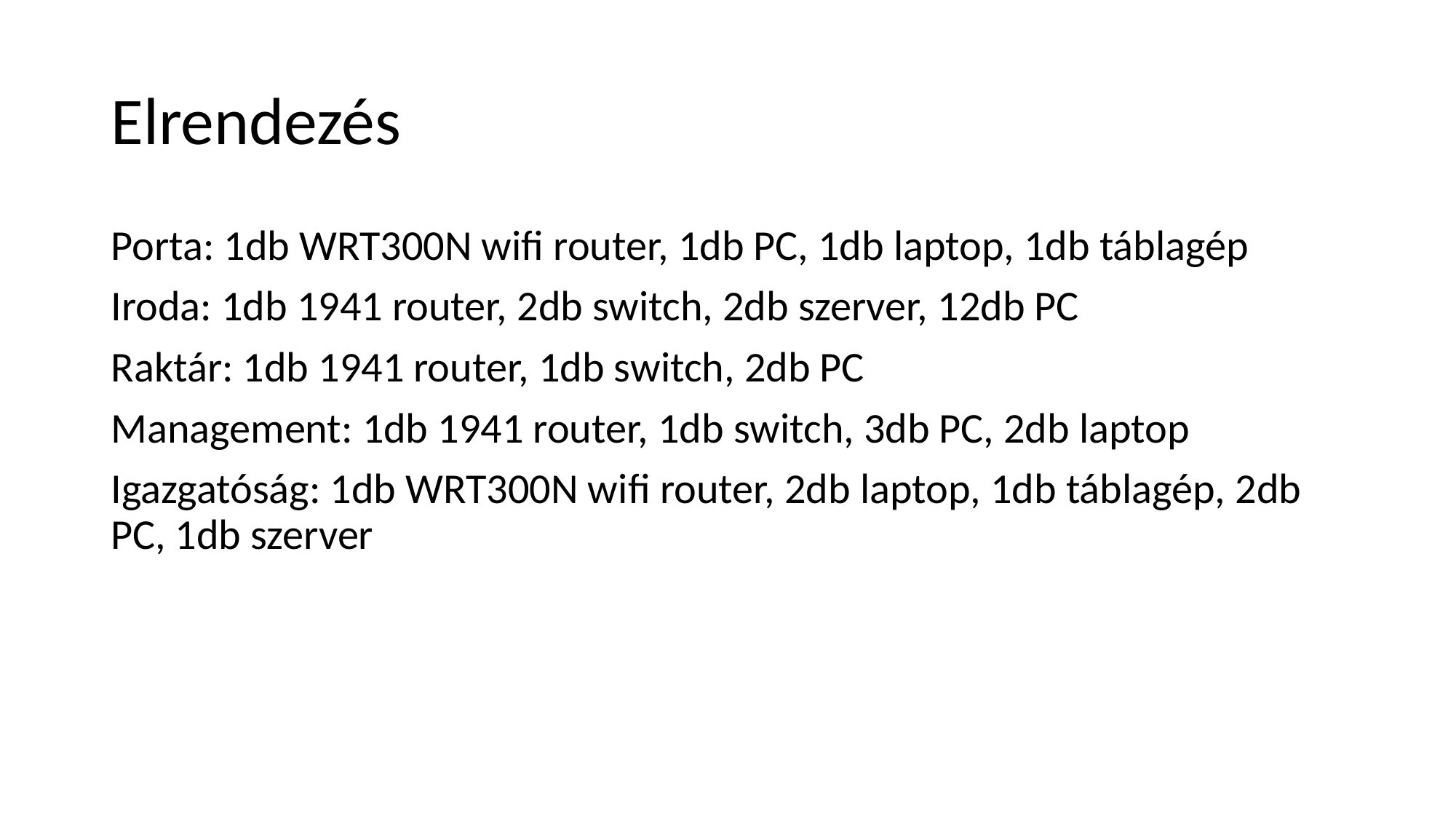

# Elrendezés
Porta: 1db WRT300N wifi router, 1db PC, 1db laptop, 1db táblagép
Iroda: 1db 1941 router, 2db switch, 2db szerver, 12db PC
Raktár: 1db 1941 router, 1db switch, 2db PC
Management: 1db 1941 router, 1db switch, 3db PC, 2db laptop
Igazgatóság: 1db WRT300N wifi router, 2db laptop, 1db táblagép, 2db PC, 1db szerver